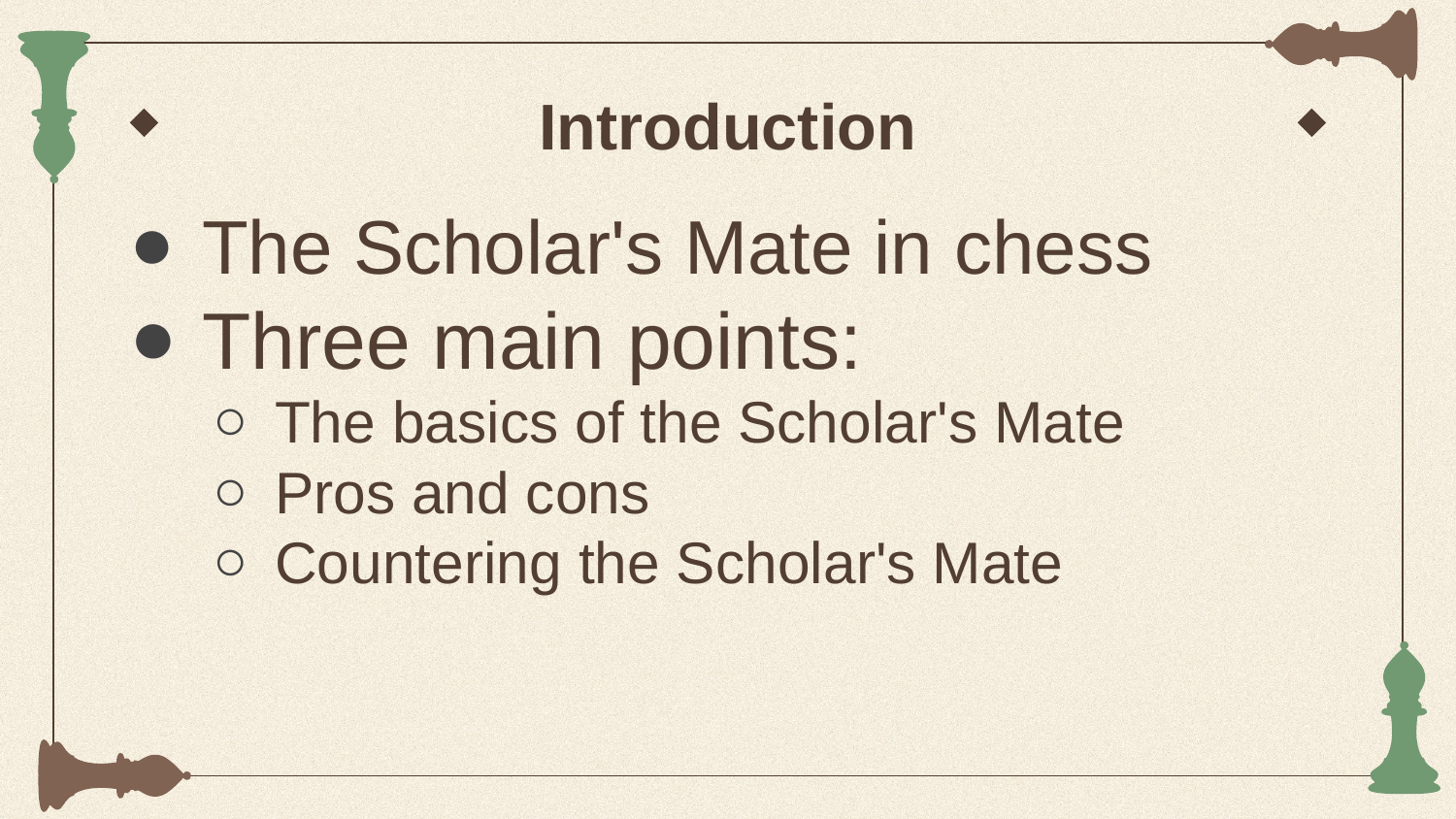

# Introduction

The Scholar's Mate in chess
Three main points:
The basics of the Scholar's Mate
Pros and cons
Countering the Scholar's Mate